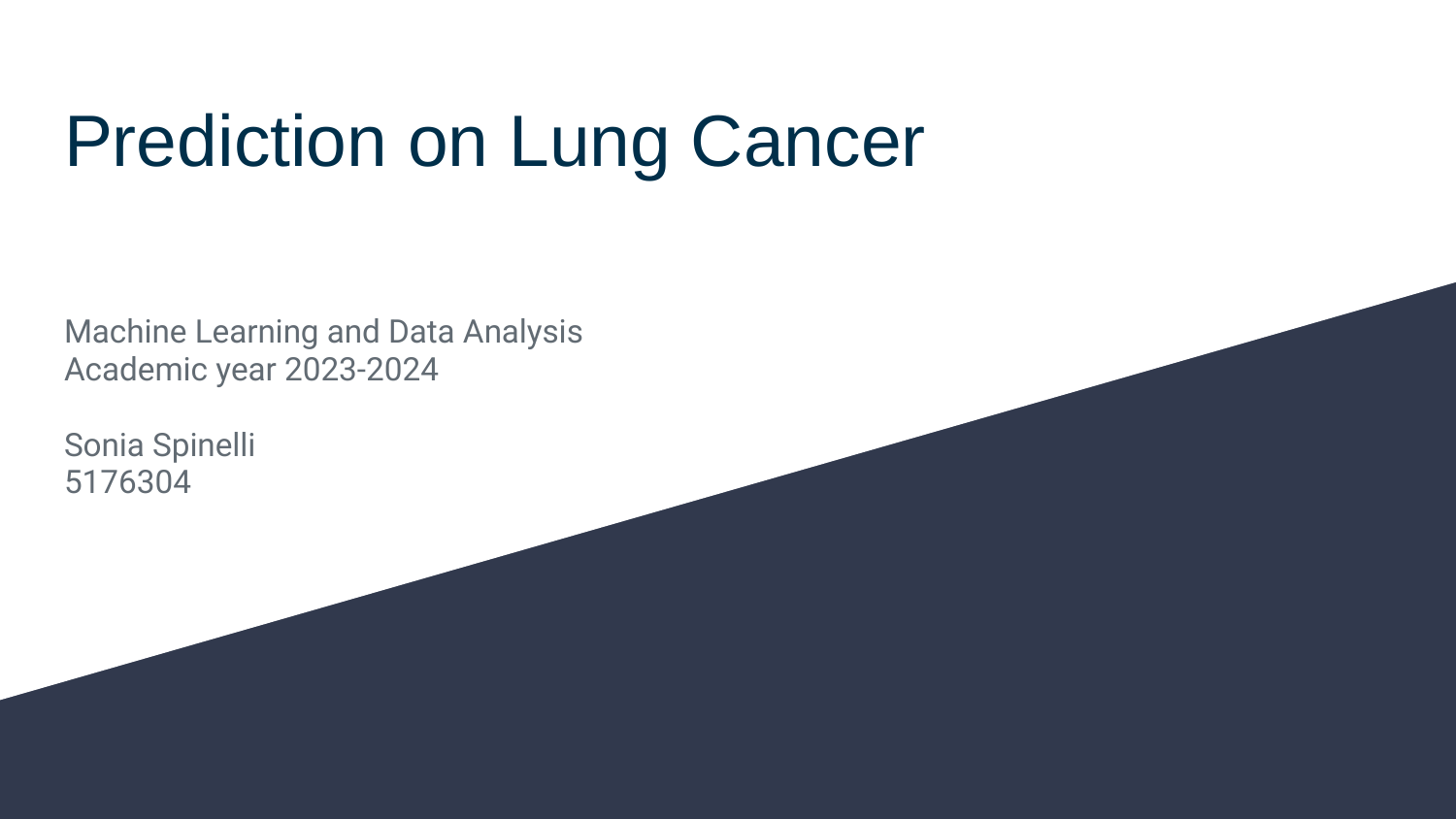

# Prediction on Lung Cancer
Machine Learning and Data Analysis
Academic year 2023-2024

Sonia Spinelli
5176304